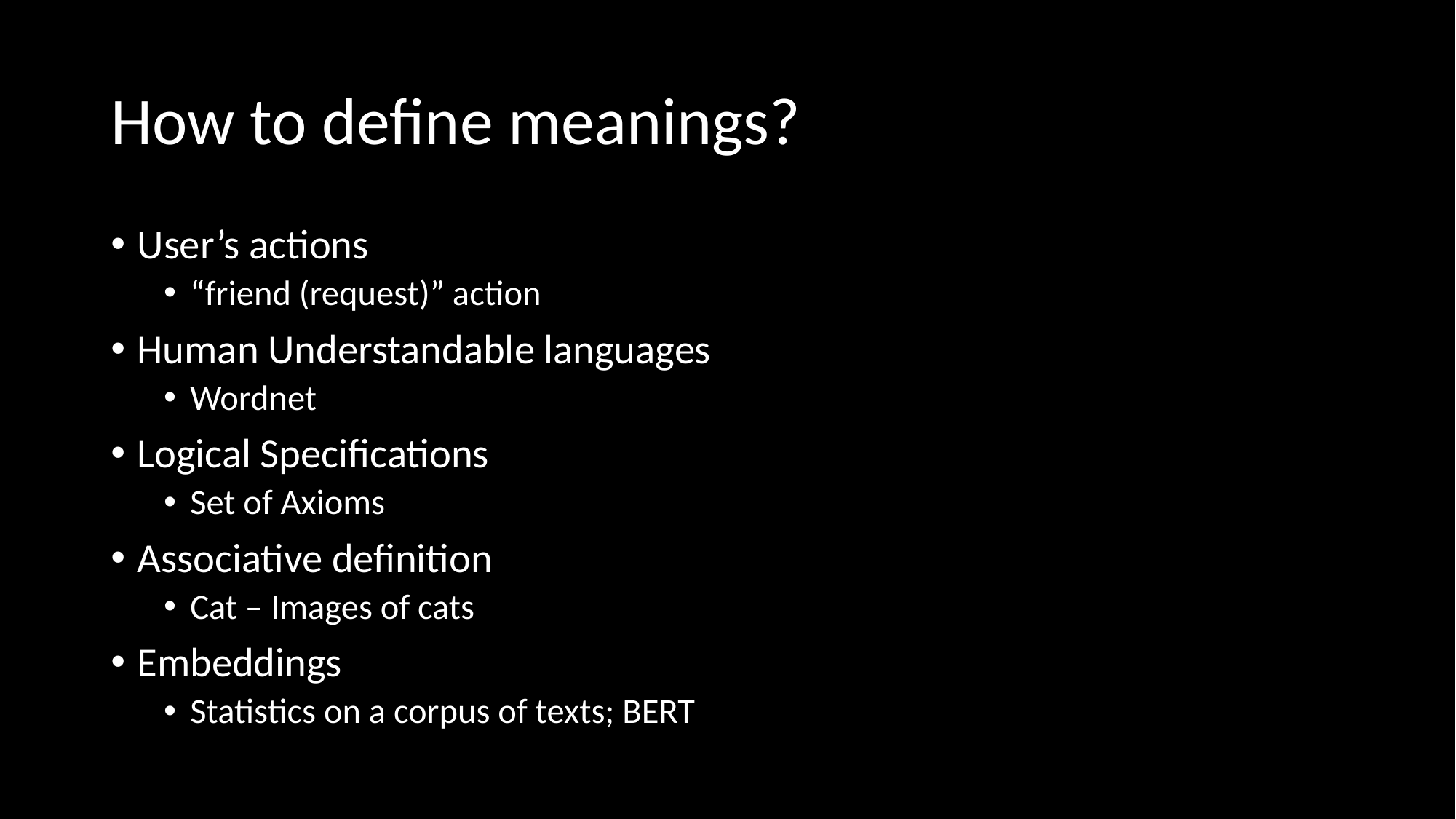

# How to define meanings?
User’s actions
“friend (request)” action
Human Understandable languages
Wordnet
Logical Specifications
Set of Axioms
Associative definition
Cat – Images of cats
Embeddings
Statistics on a corpus of texts; BERT